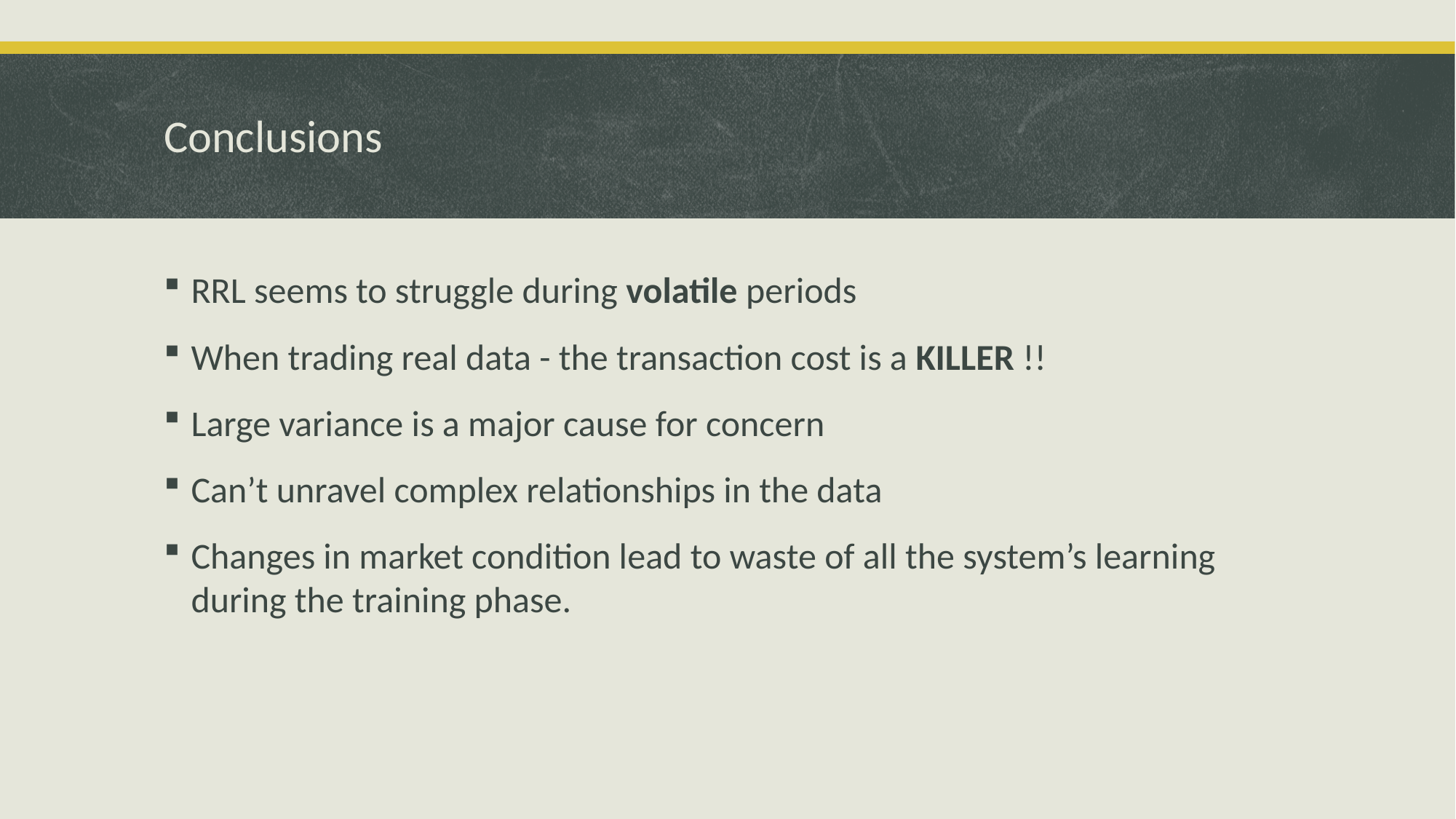

# Conclusions
RRL seems to struggle during volatile periods
When trading real data - the transaction cost is a KILLER !!
Large variance is a major cause for concern
Can’t unravel complex relationships in the data
Changes in market condition lead to waste of all the system’s learning during the training phase.